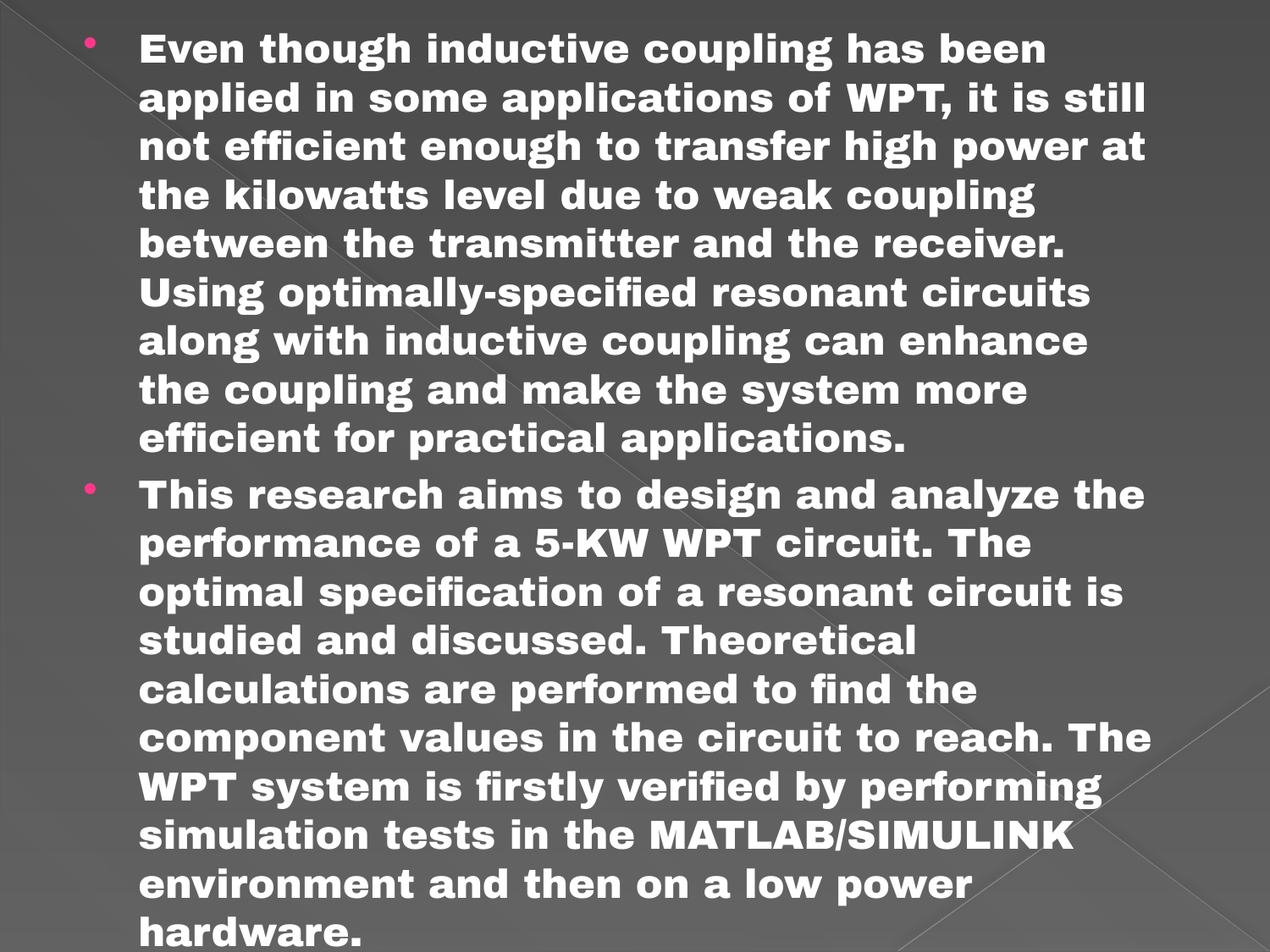

Even though inductive coupling has been applied in some applications of WPT, it is still not efficient enough to transfer high power at the kilowatts level due to weak coupling between the transmitter and the receiver. Using optimally-specified resonant circuits along with inductive coupling can enhance the coupling and make the system more efficient for practical applications.
This research aims to design and analyze the performance of a 5-KW WPT circuit. The optimal specification of a resonant circuit is studied and discussed. Theoretical calculations are performed to find the component values in the circuit to reach. The WPT system is firstly verified by performing simulation tests in the MATLAB/SIMULINK environment and then on a low power hardware.